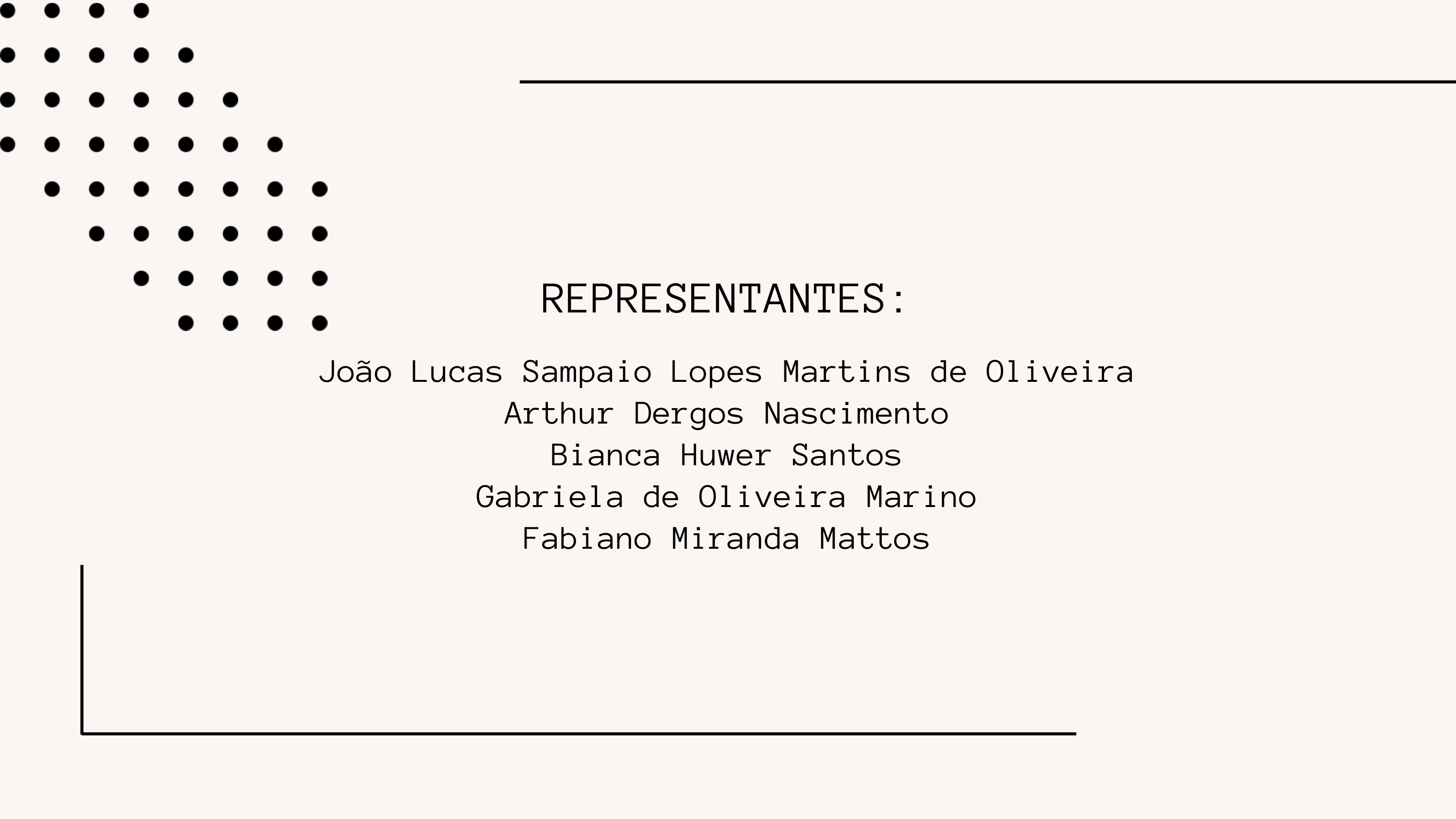

REPRESENTANTES:
João Lucas Sampaio Lopes Martins de Oliveira
Arthur Dergos Nascimento
Bianca Huwer Santos
Gabriela de Oliveira Marino
Fabiano Miranda Mattos